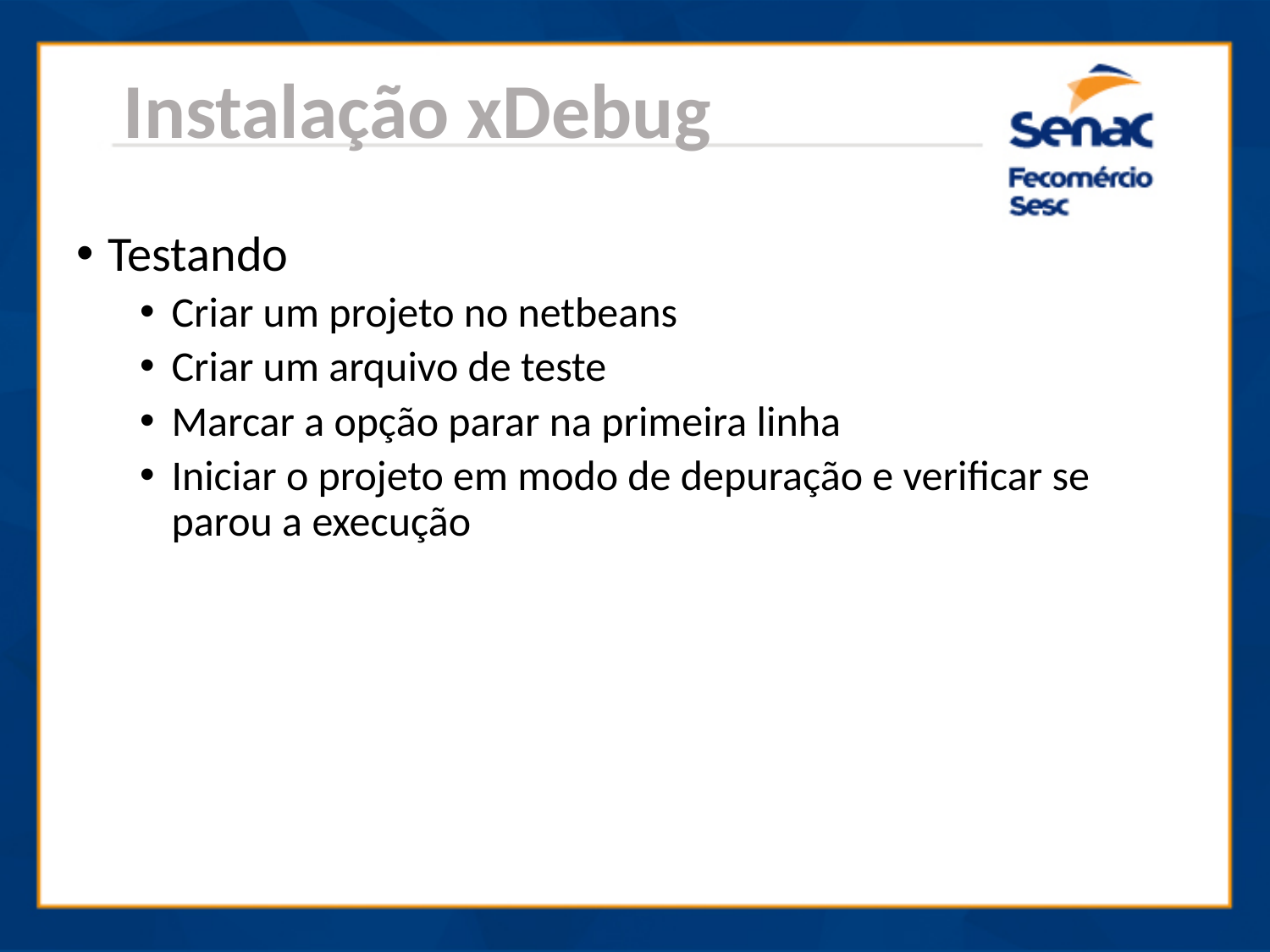

Instalação xDebug
Testando
Criar um projeto no netbeans
Criar um arquivo de teste
Marcar a opção parar na primeira linha
Iniciar o projeto em modo de depuração e verificar se parou a execução